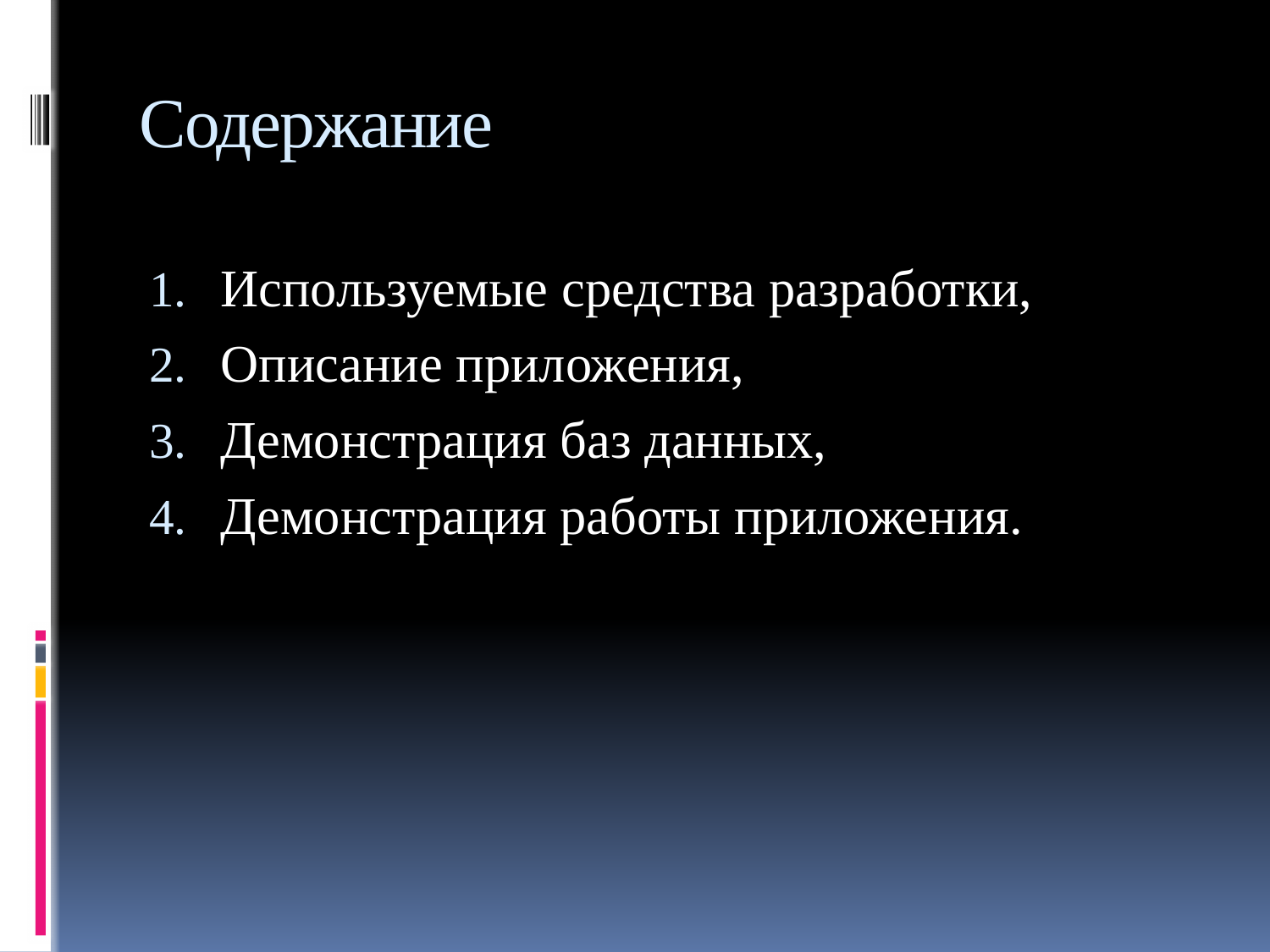

# Содержание
Используемые средства разработки,
Описание приложения,
Демонстрация баз данных,
Демонстрация работы приложения.